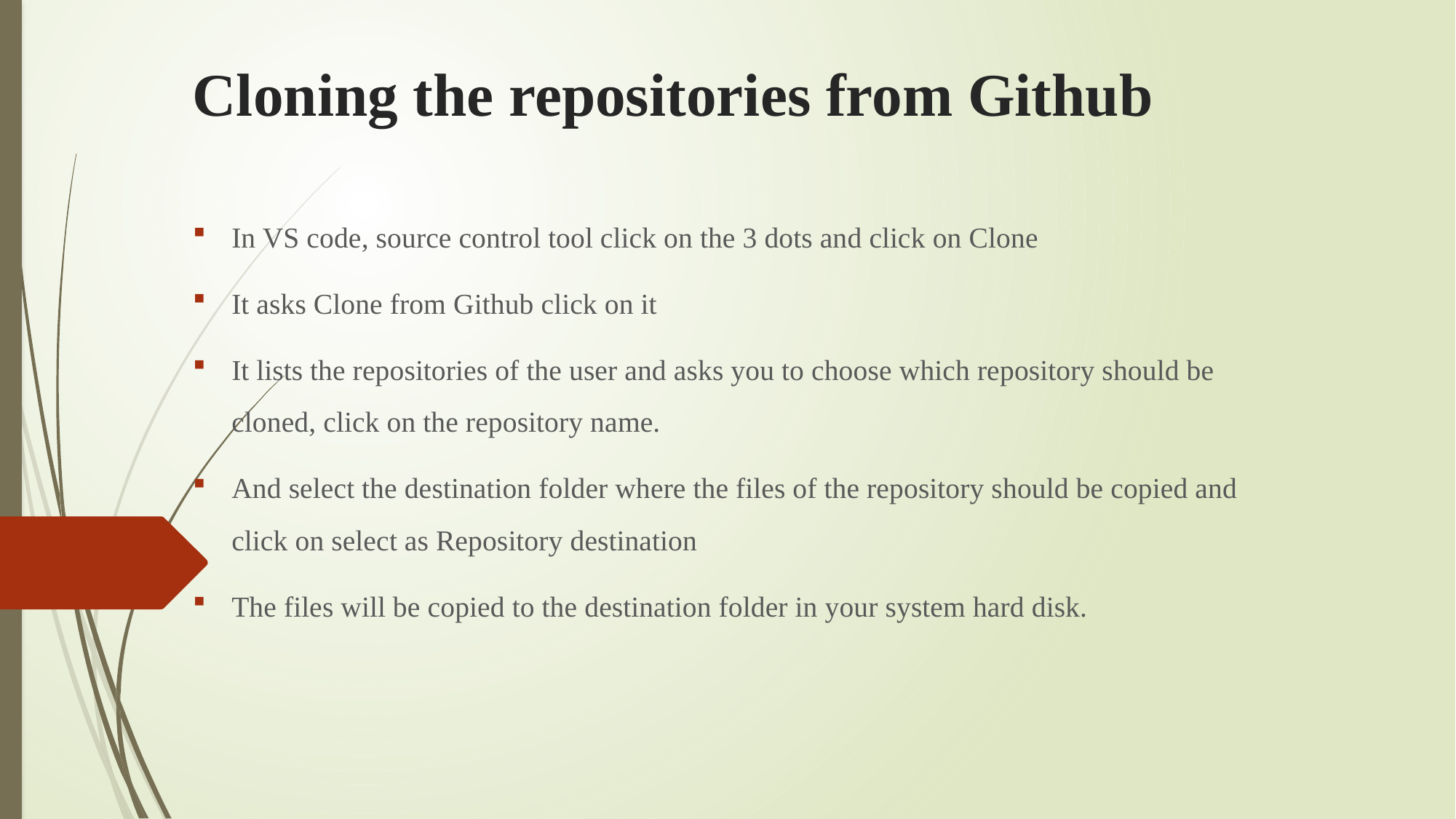

# Cloning the repositories from Github
In VS code, source control tool click on the 3 dots and click on Clone
It asks Clone from Github click on it
It lists the repositories of the user and asks you to choose which repository should be cloned, click on the repository name.
And select the destination folder where the files of the repository should be copied and click on select as Repository destination
The files will be copied to the destination folder in your system hard disk.